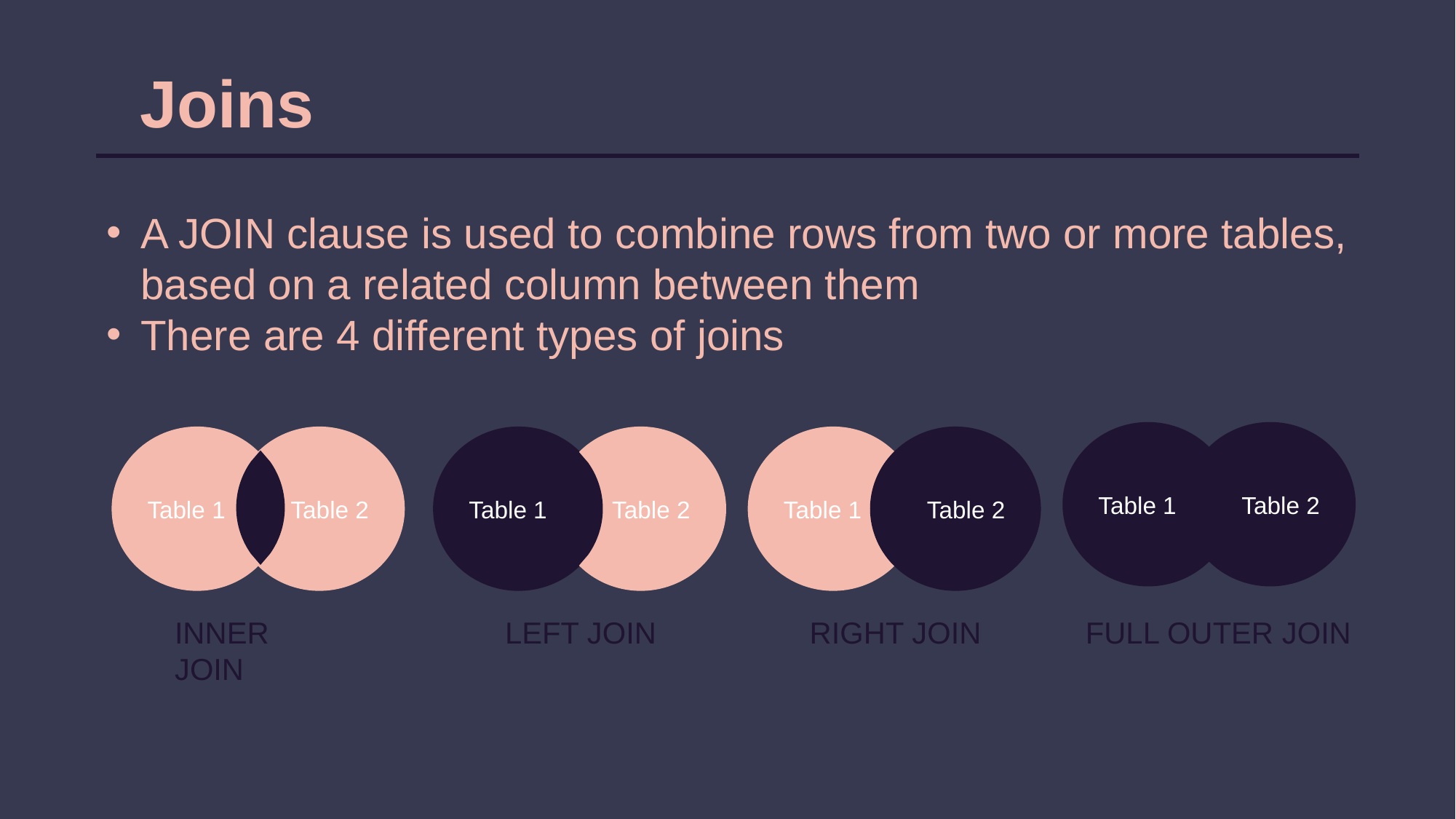

Joins
A JOIN clause is used to combine rows from two or more tables, based on a related column between them
There are 4 different types of joins
Table 1
Table 2
Table 1
Table 2
Table 1
Table 2
Table 1
Table 2

INNER JOIN
LEFT JOIN
RIGHT JOIN
FULL OUTER JOIN